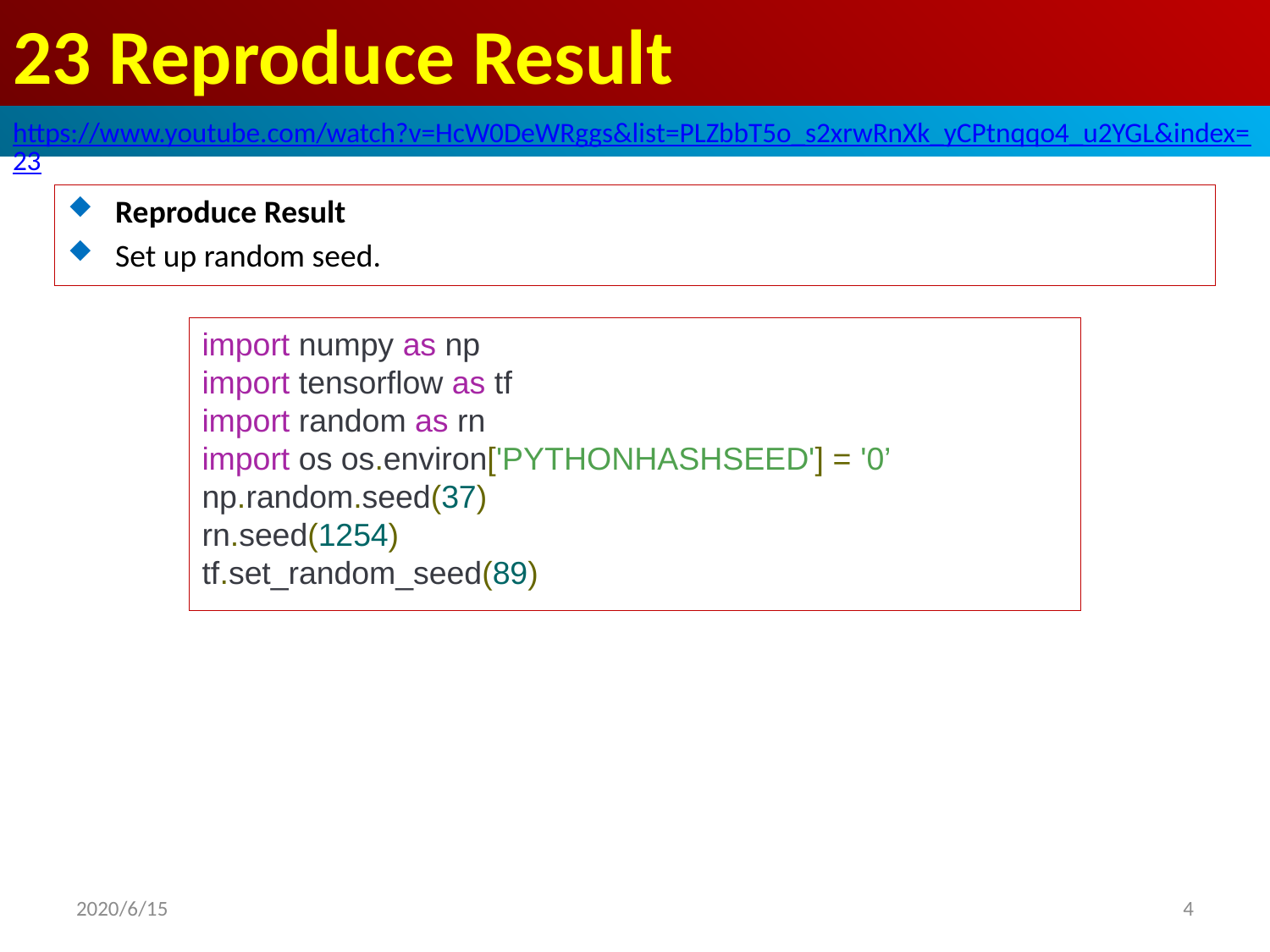

# 23 Reproduce Result
https://www.youtube.com/watch?v=HcW0DeWRggs&list=PLZbbT5o_s2xrwRnXk_yCPtnqqo4_u2YGL&index=23
Reproduce Result
Set up random seed.
import numpy as np
import tensorflow as tf
import random as rn
import os os.environ['PYTHONHASHSEED'] = '0’
np.random.seed(37)
rn.seed(1254)
tf.set_random_seed(89)
2020/6/15
4